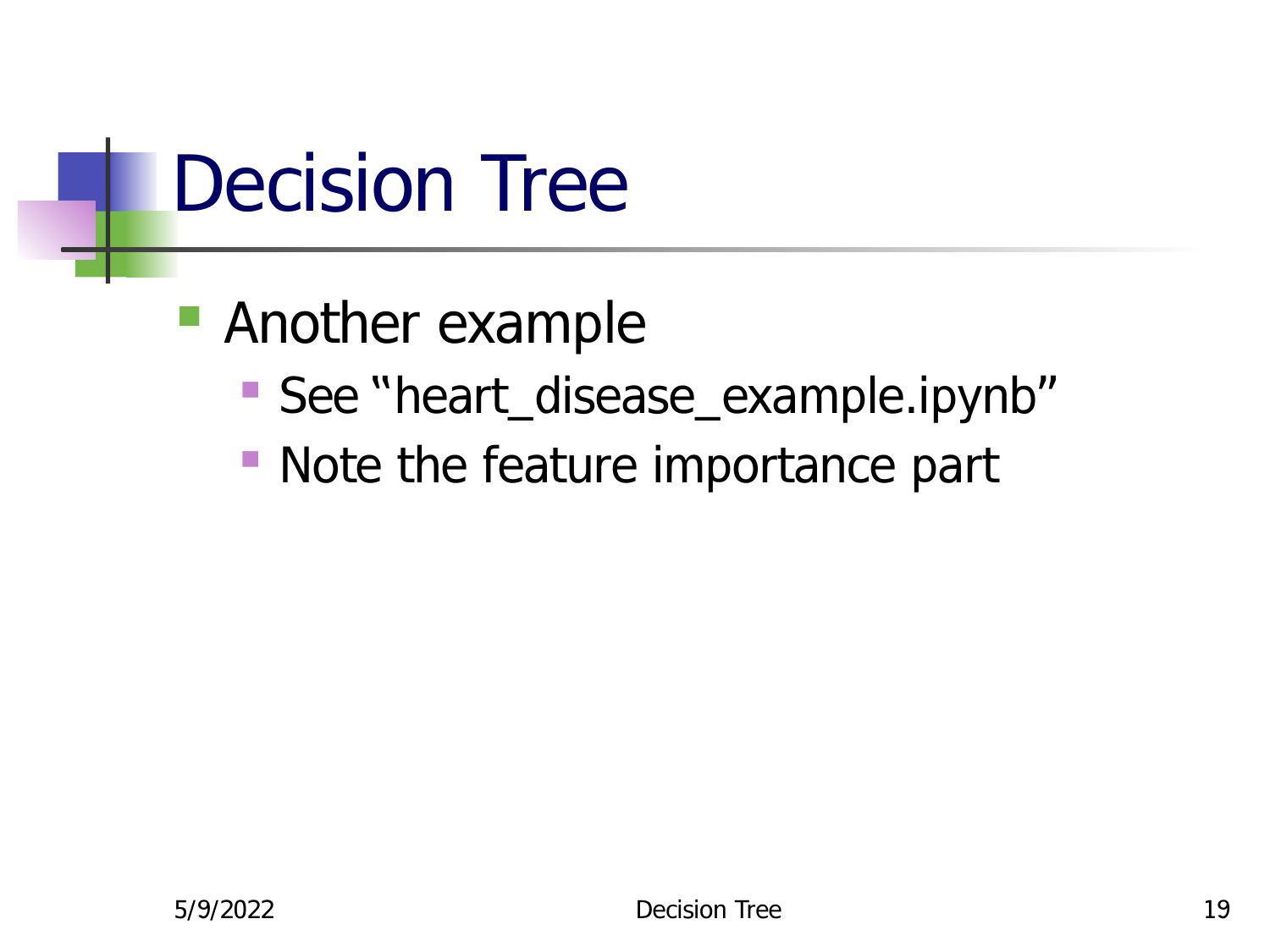

# Decision Tree
Another example
See “heart_disease_example.ipynb”
Note the feature importance part
5/9/2022
Decision Tree
19